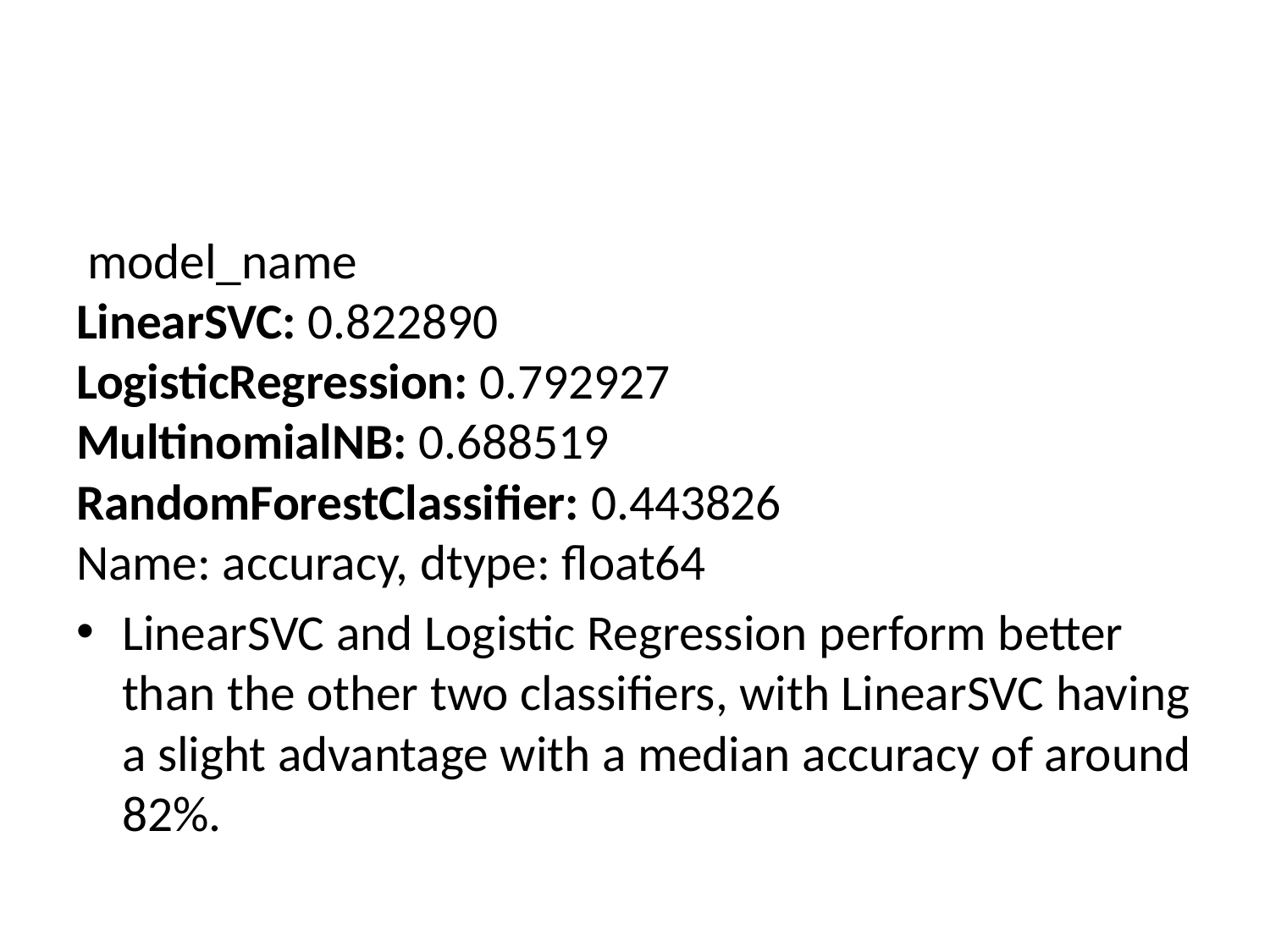

#
 model_name
LinearSVC: 0.822890
LogisticRegression: 0.792927
MultinomialNB: 0.688519
RandomForestClassifier: 0.443826
Name: accuracy, dtype: float64
LinearSVC and Logistic Regression perform better than the other two classifiers, with LinearSVC having a slight advantage with a median accuracy of around 82%.